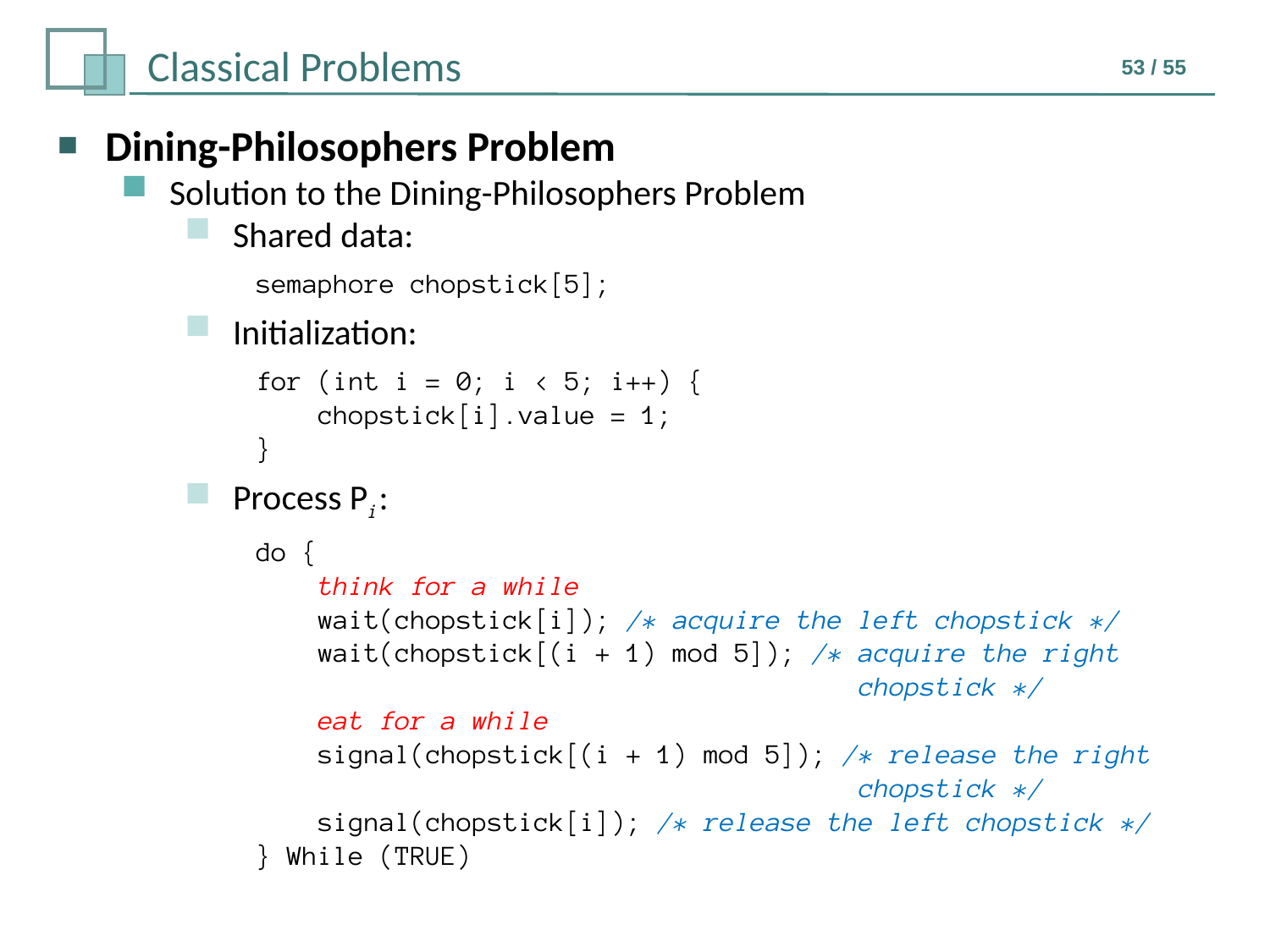

Dining-Philosophers Problem
Solution to the Dining-Philosophers Problem
Shared data:
semaphore chopstick[5];
Initialization:
for (int i = 0; i < 5; i++) {
    chopstick[i].value = 1;
}
Process Pi:
do {
    think for a while
    wait(chopstick[i]); /* acquire the left chopstick */
    wait(chopstick[(i + 1) mod 5]); /* acquire the right
                                       chopstick */
    eat for a while
    signal(chopstick[(i + 1) mod 5]); /* release the right
                                       chopstick */
    signal(chopstick[i]); /* release the left chopstick */
} While (TRUE)